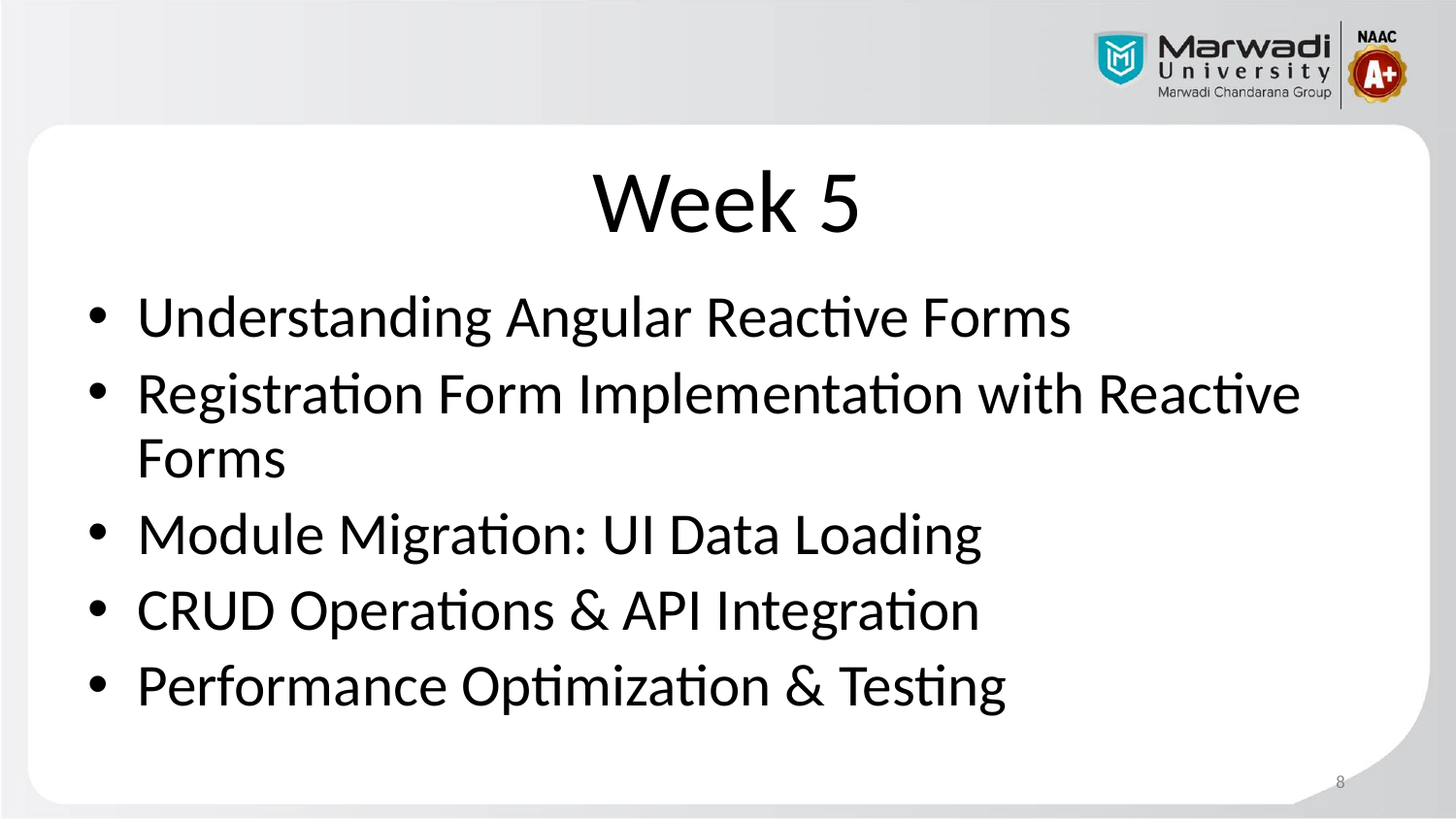

# Week 5
Understanding Angular Reactive Forms
Registration Form Implementation with Reactive Forms
Module Migration: UI Data Loading
CRUD Operations & API Integration
Performance Optimization & Testing
8